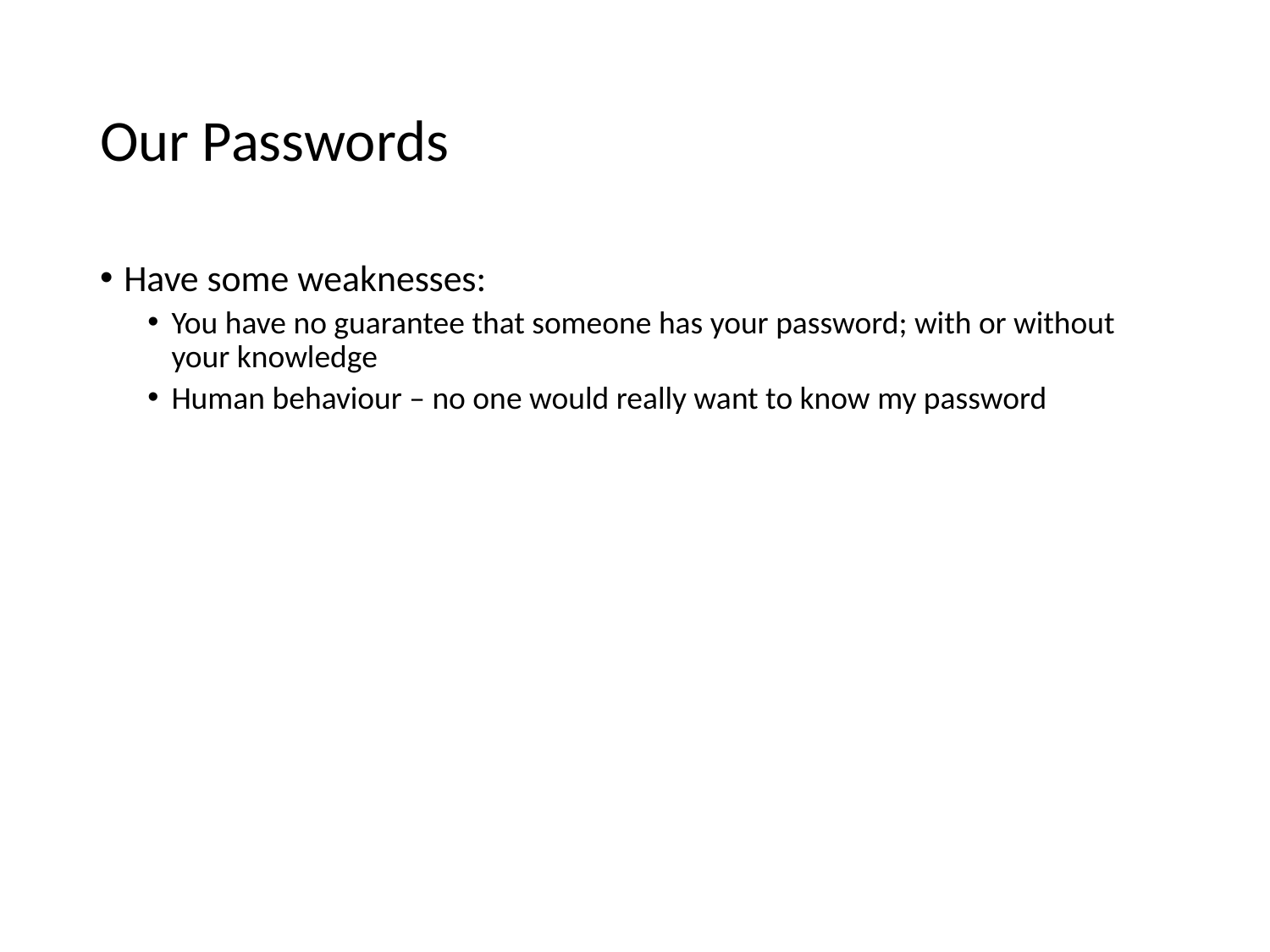

# Our Passwords
Have some weaknesses:
You have no guarantee that someone has your password; with or without your knowledge
Human behaviour – no one would really want to know my password